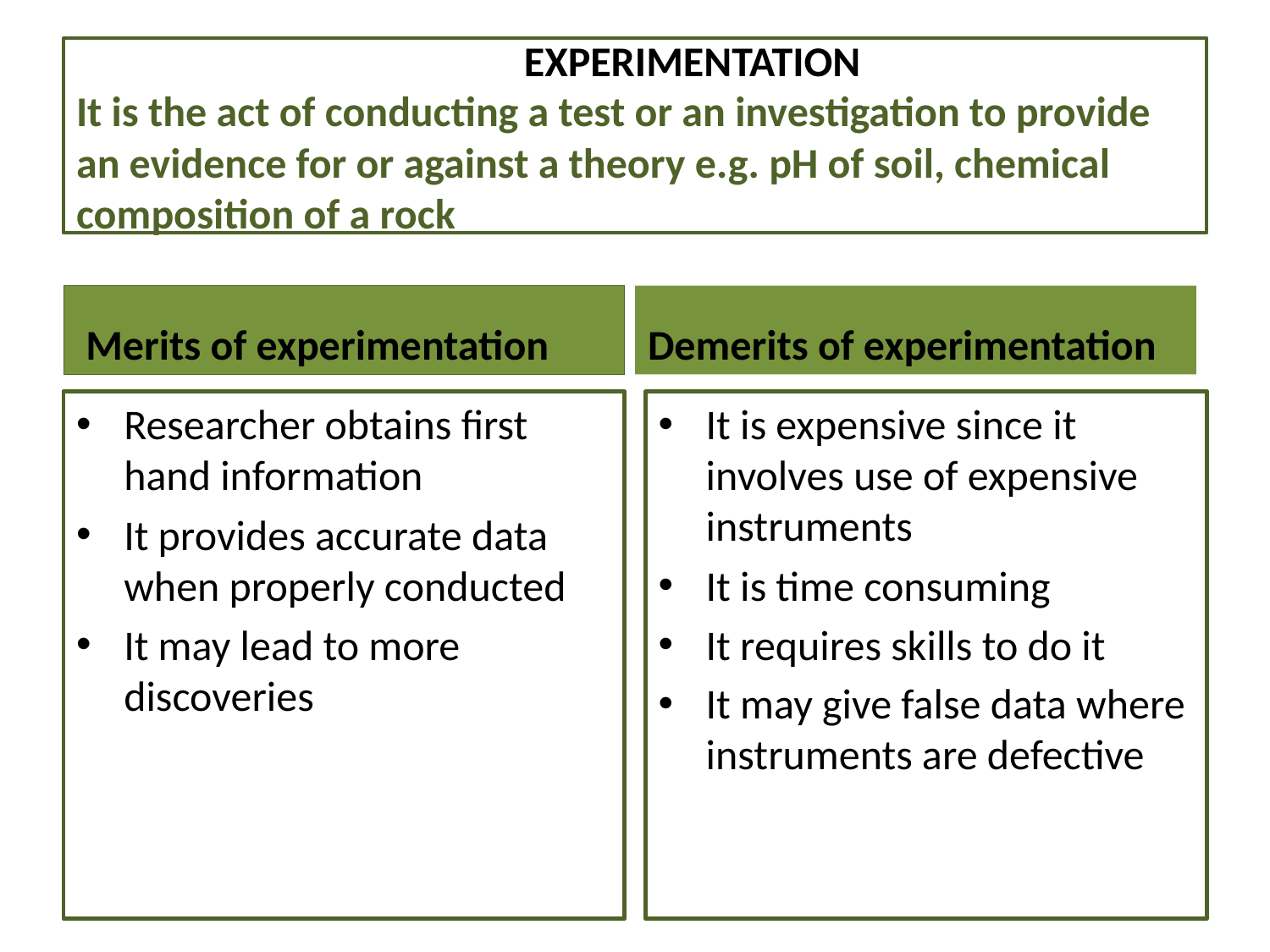

# EXPERIMENTATION It is the act of conducting a test or an investigation to provide an evidence for or against a theory e.g. pH of soil, chemical composition of a rock
 Merits of experimentation
Demerits of experimentation
Researcher obtains first hand information
It provides accurate data when properly conducted
It may lead to more discoveries
It is expensive since it involves use of expensive instruments
It is time consuming
It requires skills to do it
It may give false data where instruments are defective